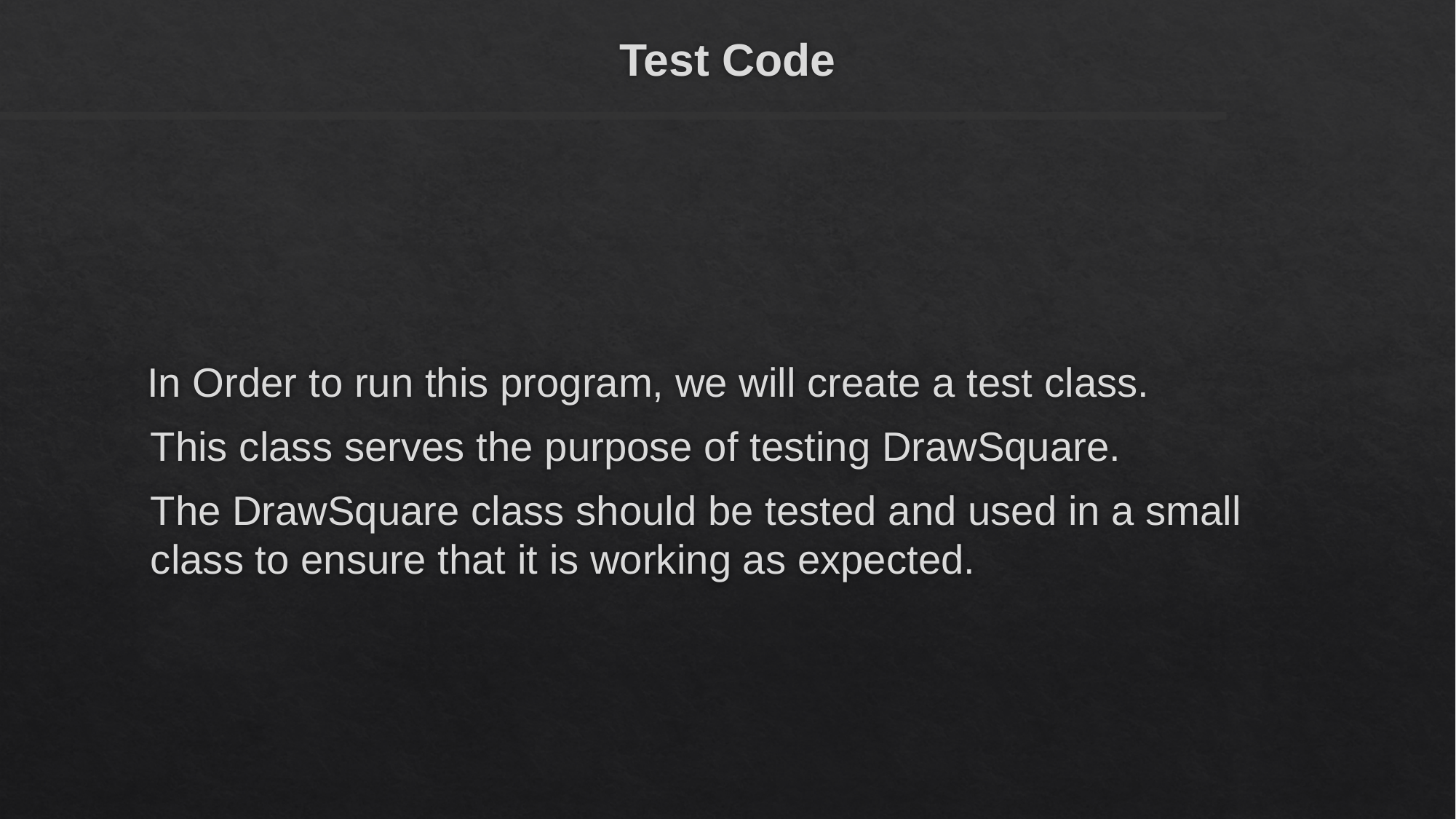

# Test Code
In Order to run this program, we will create a test class.
This class serves the purpose of testing DrawSquare.
The DrawSquare class should be tested and used in a small class to ensure that it is working as expected.